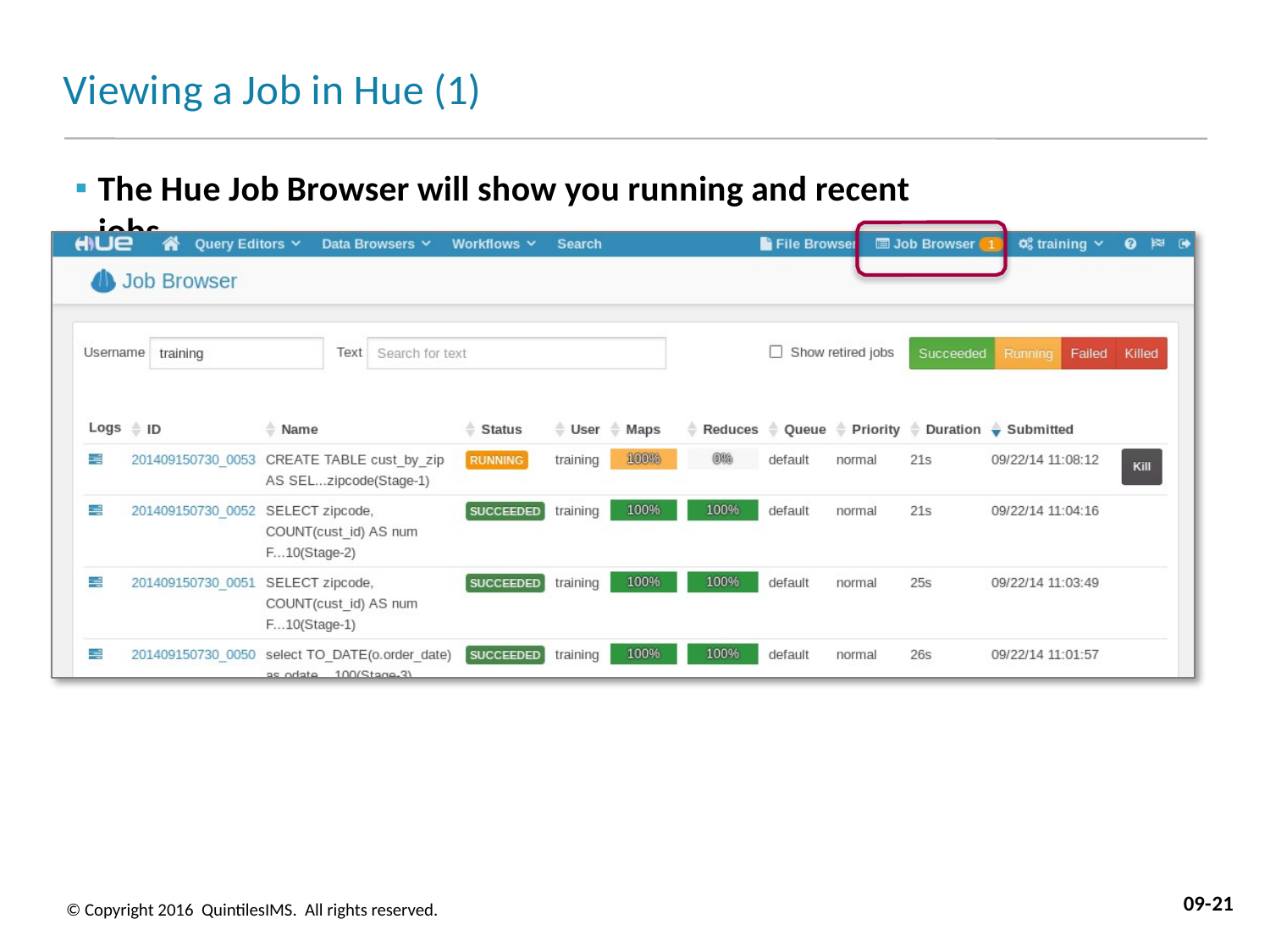

# Viewing a Job in Hue (1)
The Hue Job Browser will show you running and recent jobs

09-21
© Copyright 2016  QuintilesIMS.  All rights reserved.